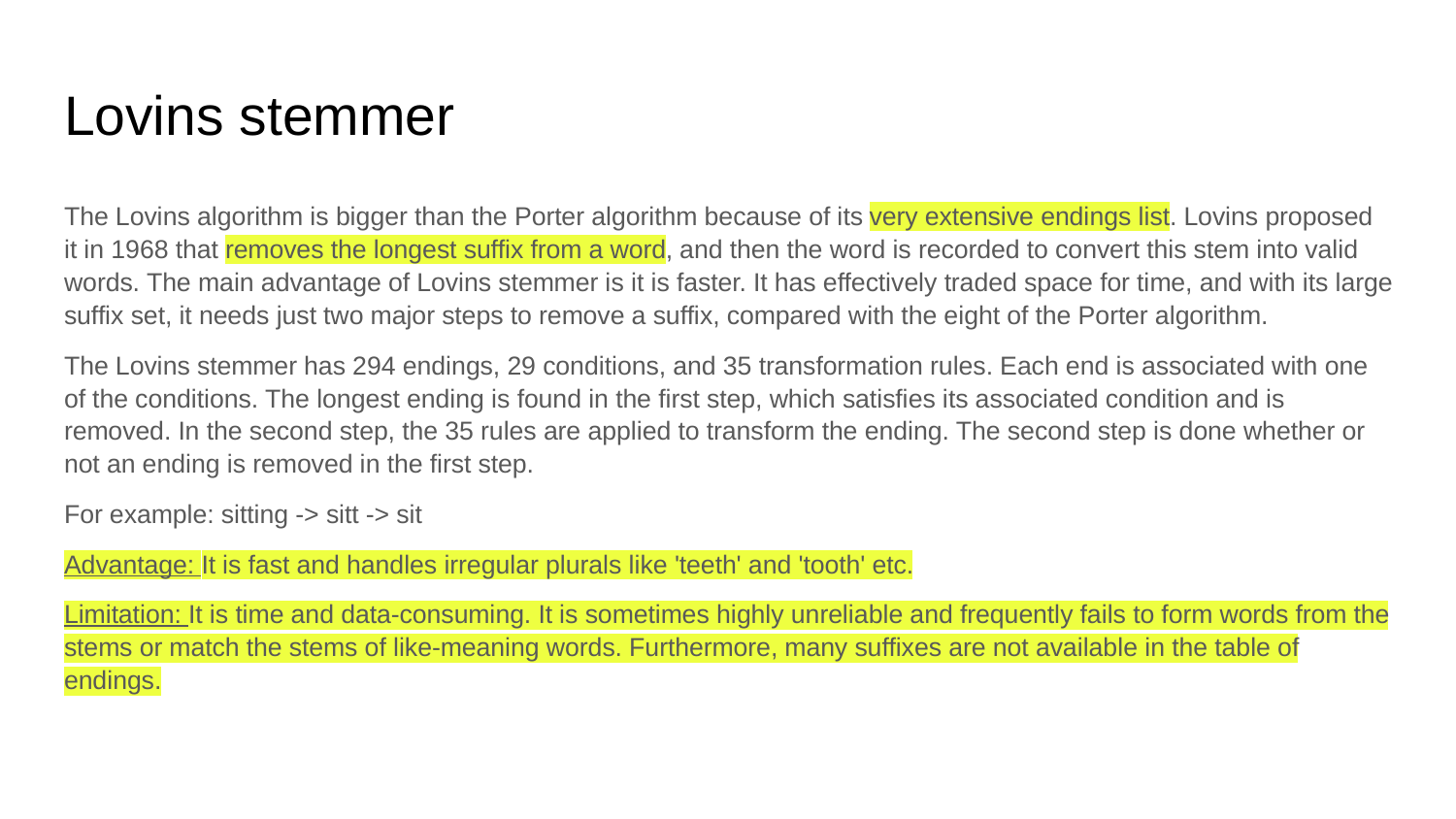

# Lovins stemmer
The Lovins algorithm is bigger than the Porter algorithm because of its very extensive endings list. Lovins proposed it in 1968 that removes the longest suffix from a word, and then the word is recorded to convert this stem into valid words. The main advantage of Lovins stemmer is it is faster. It has effectively traded space for time, and with its large suffix set, it needs just two major steps to remove a suffix, compared with the eight of the Porter algorithm.
The Lovins stemmer has 294 endings, 29 conditions, and 35 transformation rules. Each end is associated with one of the conditions. The longest ending is found in the first step, which satisfies its associated condition and is removed. In the second step, the 35 rules are applied to transform the ending. The second step is done whether or not an ending is removed in the first step.
For example: sitting -> sitt -> sit
Advantage: It is fast and handles irregular plurals like 'teeth' and 'tooth' etc.
Limitation: It is time and data-consuming. It is sometimes highly unreliable and frequently fails to form words from the stems or match the stems of like-meaning words. Furthermore, many suffixes are not available in the table of endings.